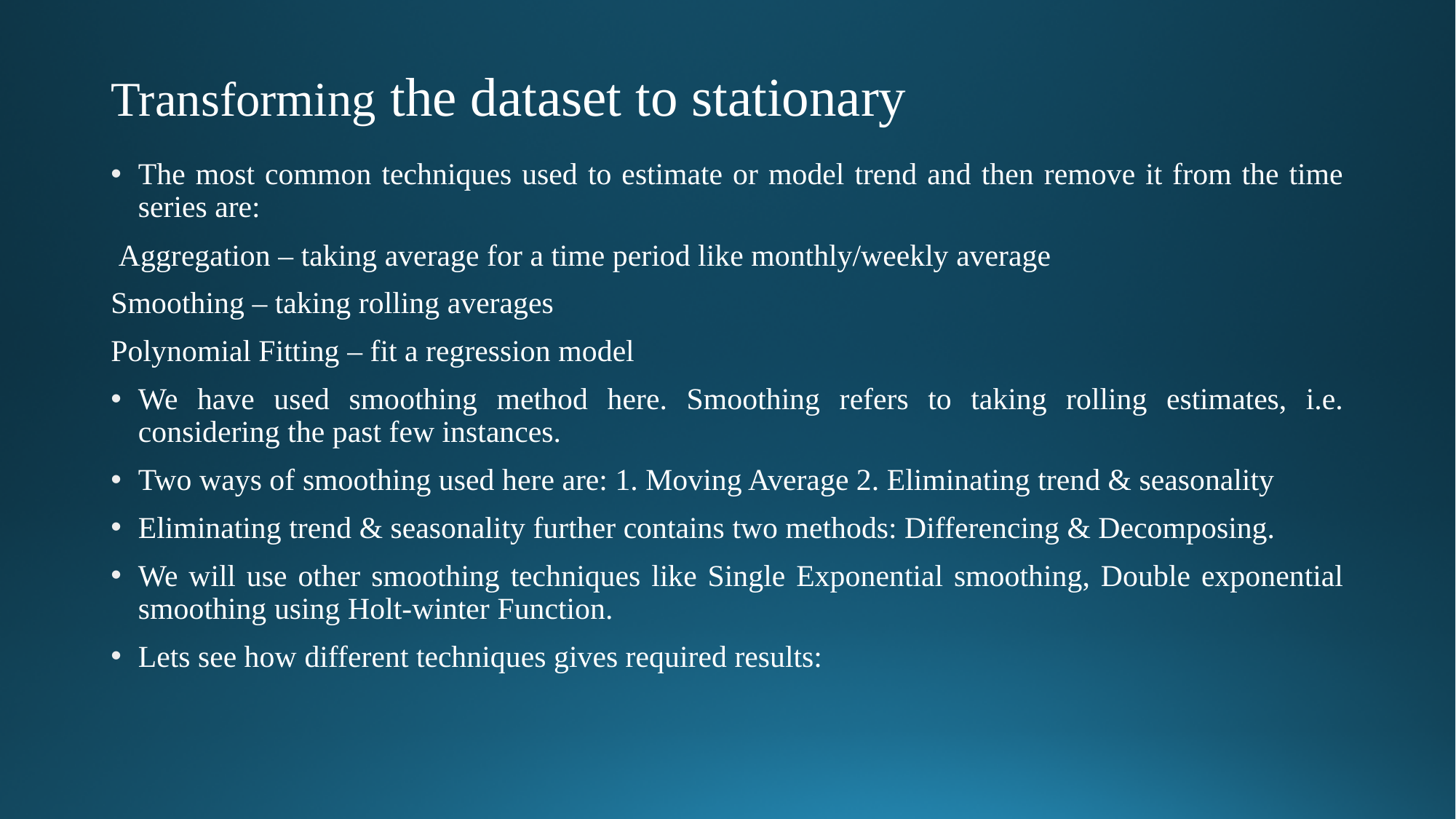

# Transforming the dataset to stationary
The most common techniques used to estimate or model trend and then remove it from the time series are:
 Aggregation – taking average for a time period like monthly/weekly average
Smoothing – taking rolling averages
Polynomial Fitting – fit a regression model
We have used smoothing method here. Smoothing refers to taking rolling estimates, i.e. considering the past few instances.
Two ways of smoothing used here are: 1. Moving Average 2. Eliminating trend & seasonality
Eliminating trend & seasonality further contains two methods: Differencing & Decomposing.
We will use other smoothing techniques like Single Exponential smoothing, Double exponential smoothing using Holt-winter Function.
Lets see how different techniques gives required results: